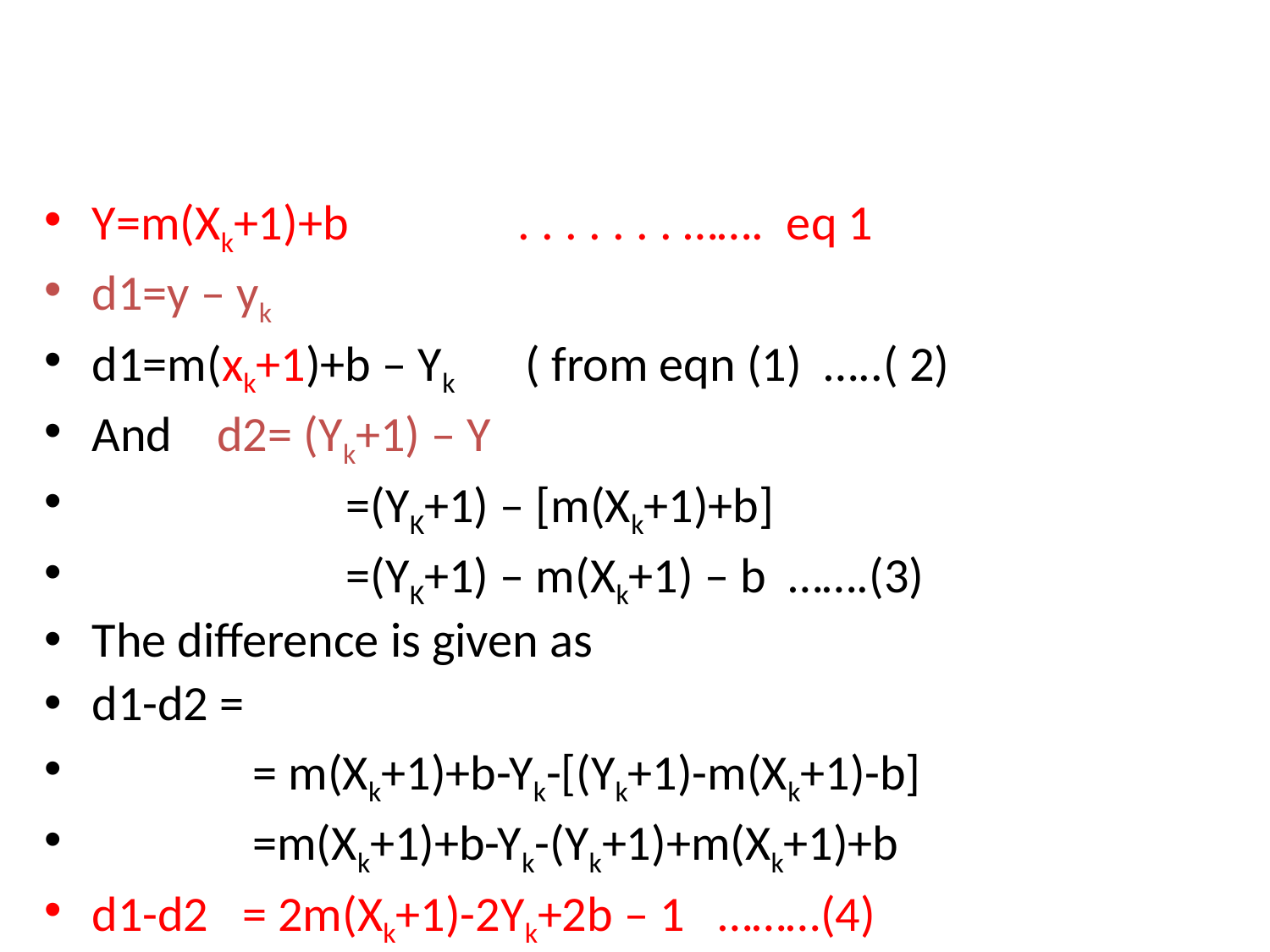

#
Y=m(Xk+1)+b	    . . . . . . . …….  eq 1
d1=y – yk
d1=m(xk+1)+b – Yk          ( from eqn (1)  …..( 2)
And    d2= (Yk+1) – Y
		=(YK+1) – [m(Xk+1)+b]
		=(YK+1) – m(Xk+1) – b  …….(3)
The difference is given as
d1-d2 =
	   = m(Xk+1)+b-Yk-[(Yk+1)-m(Xk+1)-b]
	   =m(Xk+1)+b-Yk-(Yk+1)+m(Xk+1)+b
d1-d2   = 2m(Xk+1)-2Yk+2b – 1   ………(4)